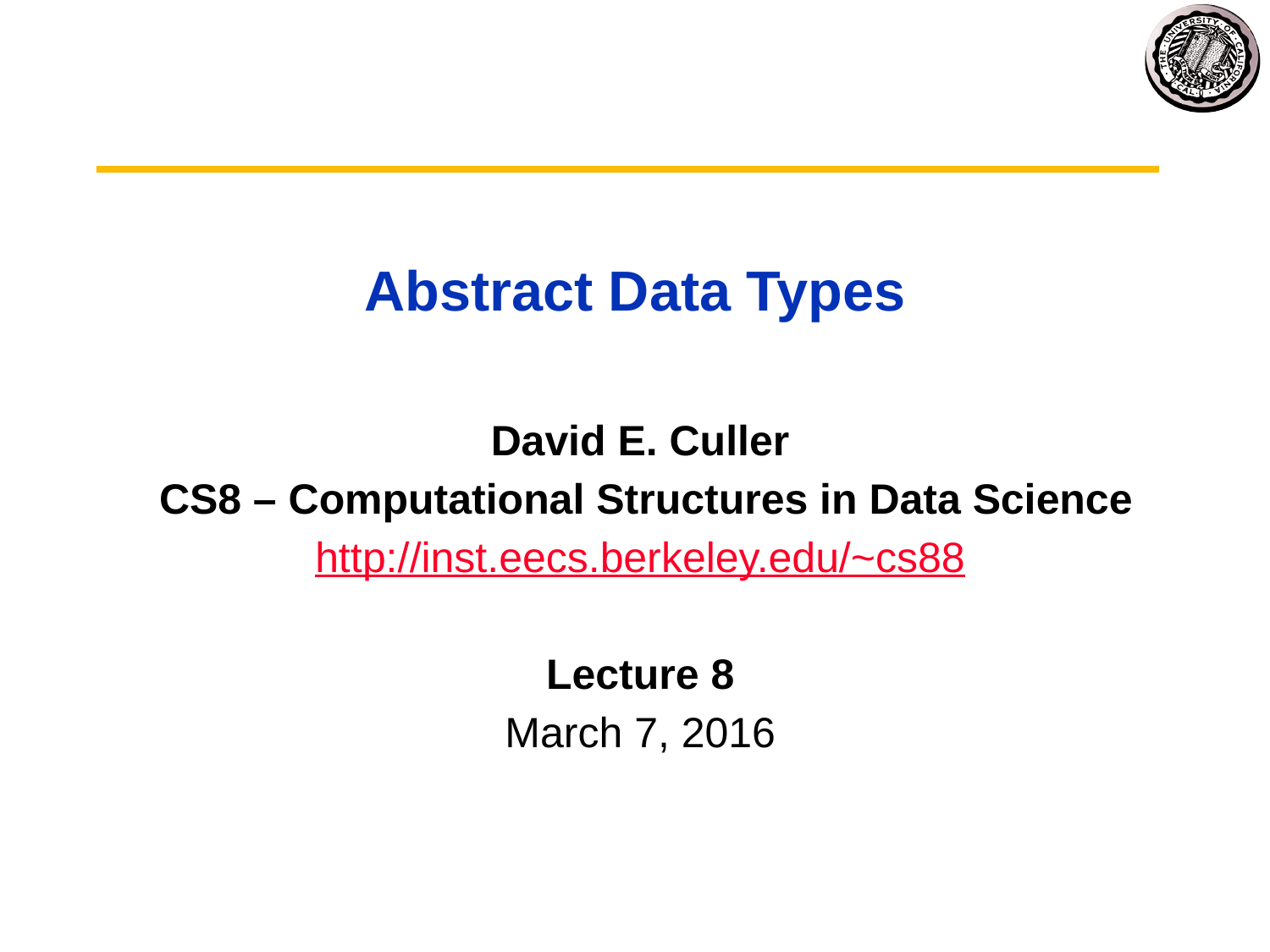

# Abstract Data Types
David E. Culler
 CS8 – Computational Structures in Data Science
http://inst.eecs.berkeley.edu/~cs88

Lecture 8
March 7, 2016